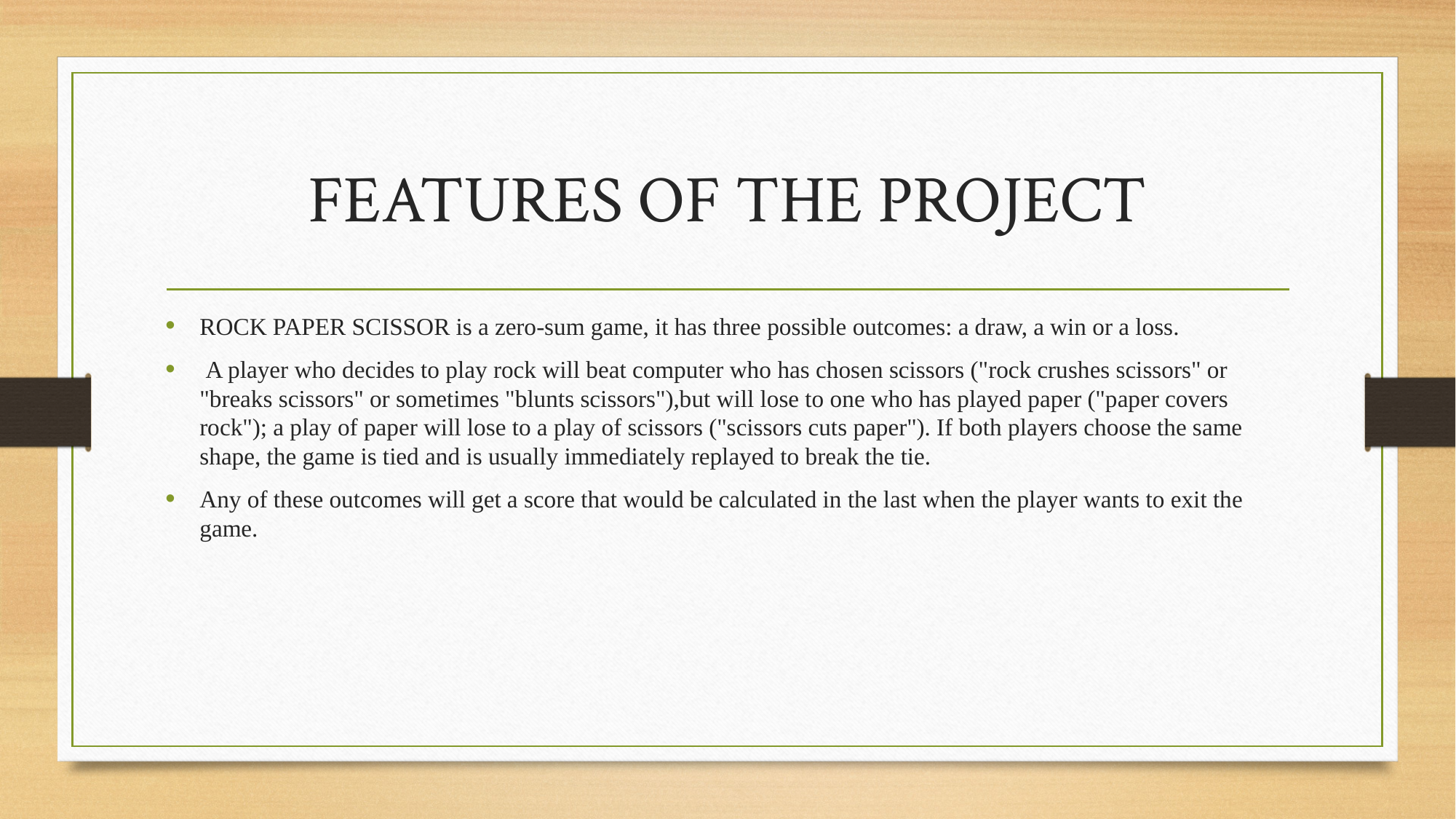

# FEATURES OF THE PROJECT
ROCK PAPER SCISSOR is a zero-sum game, it has three possible outcomes: a draw, a win or a loss.
 A player who decides to play rock will beat computer who has chosen scissors ("rock crushes scissors" or "breaks scissors" or sometimes "blunts scissors"),but will lose to one who has played paper ("paper covers rock"); a play of paper will lose to a play of scissors ("scissors cuts paper"). If both players choose the same shape, the game is tied and is usually immediately replayed to break the tie.
Any of these outcomes will get a score that would be calculated in the last when the player wants to exit the game.